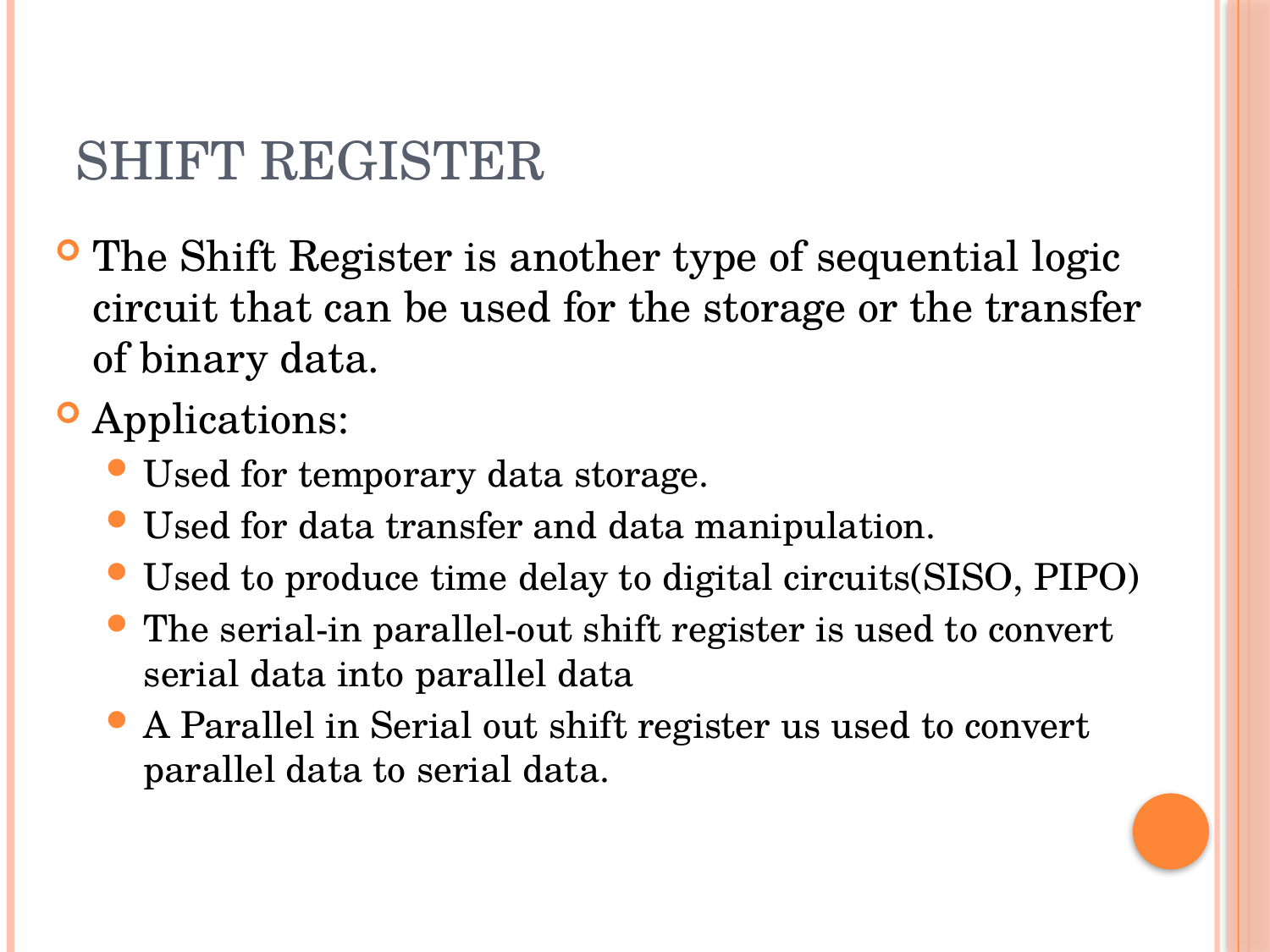

# Shift Register
The Shift Register is another type of sequential logic circuit that can be used for the storage or the transfer of binary data.
Applications:
Used for temporary data storage.
Used for data transfer and data manipulation.
Used to produce time delay to digital circuits(SISO, PIPO)
The serial-in parallel-out shift register is used to convert serial data into parallel data
A Parallel in Serial out shift register us used to convert parallel data to serial data.